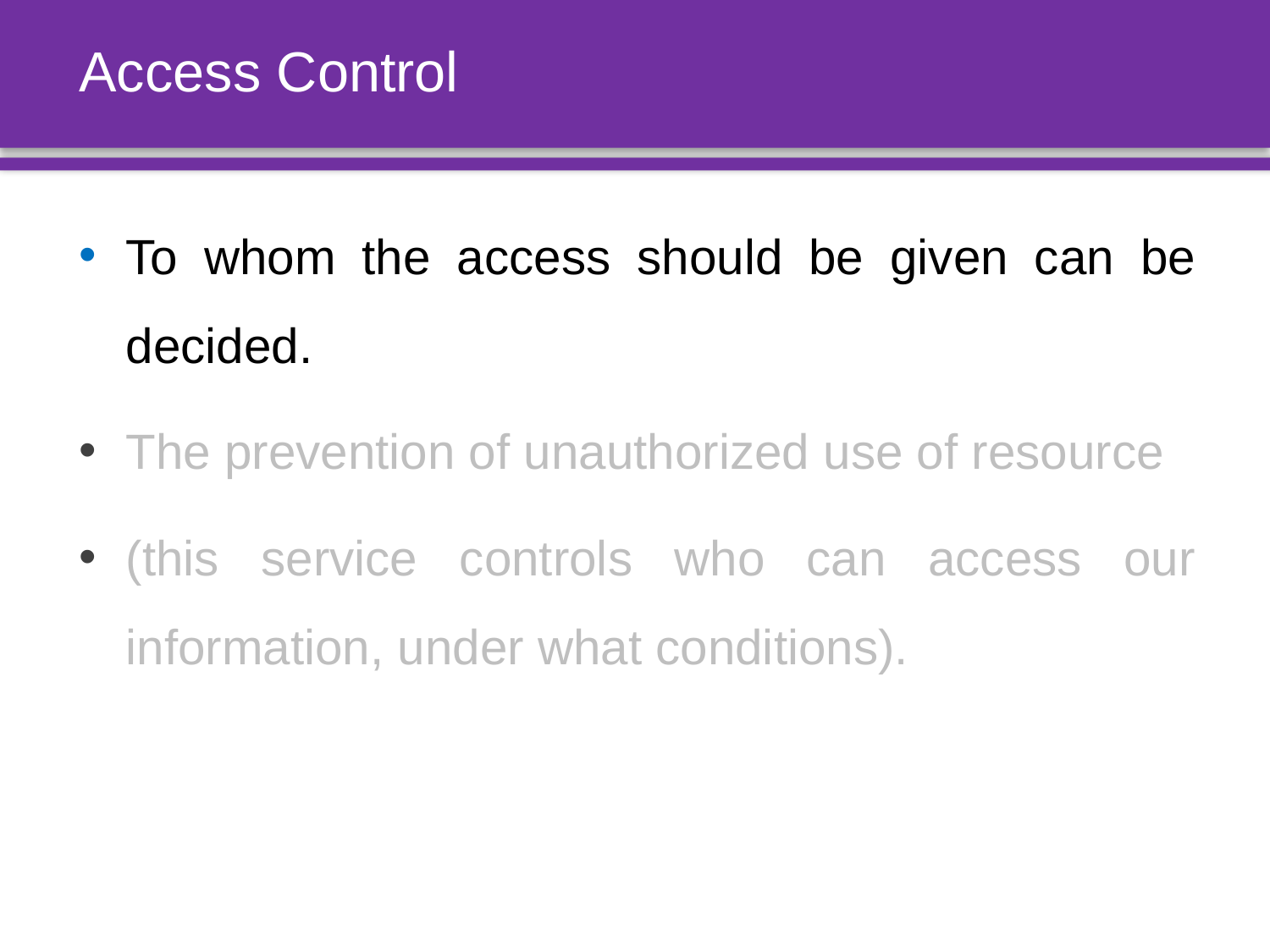

# Access Control
To whom the access should be given can be decided.
The prevention of unauthorized use of resource
(this service controls who can access our information, under what conditions).